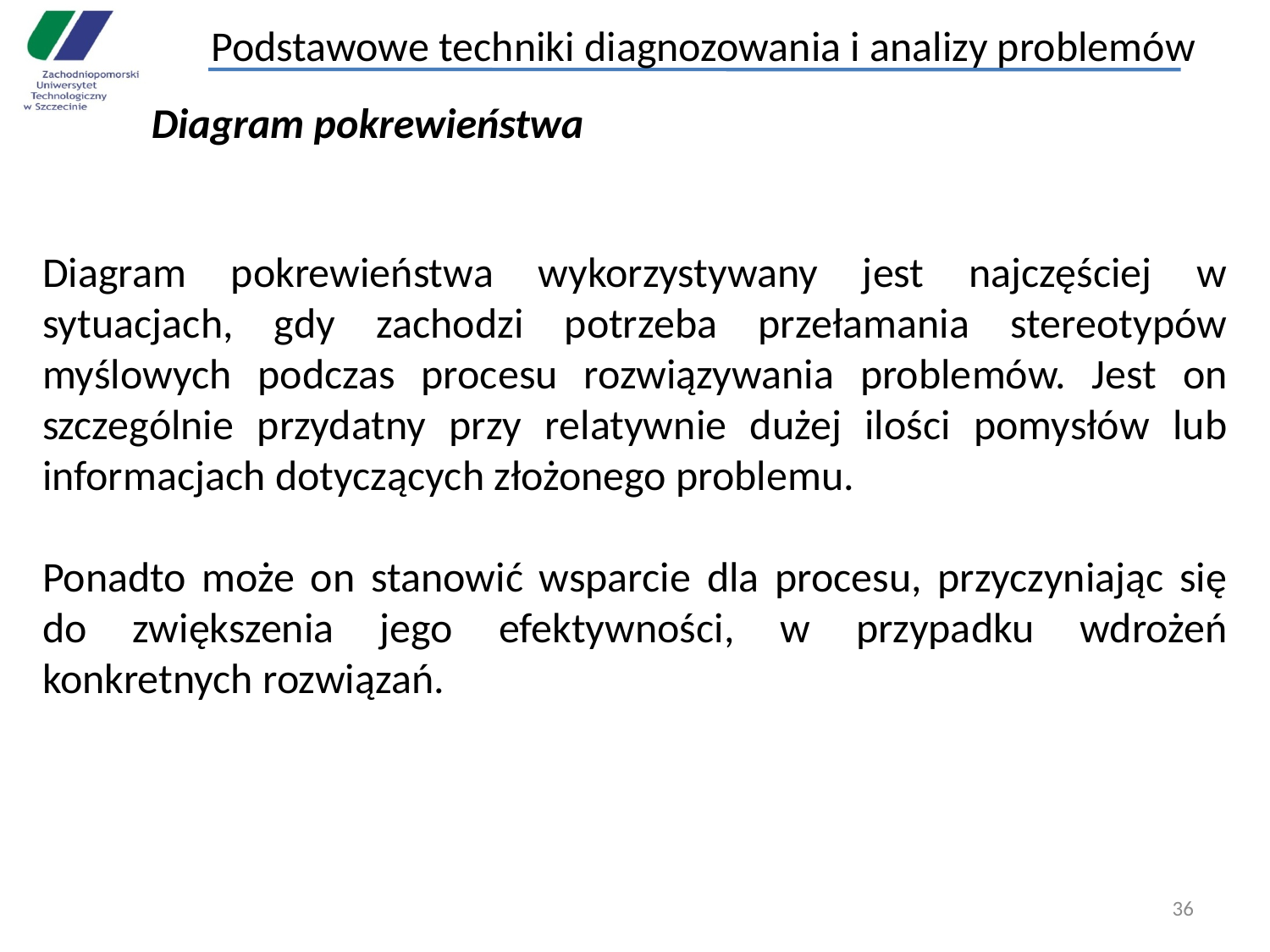

Podstawowe techniki diagnozowania i analizy problemów
#
Diagram pokrewieństwa
Diagram pokrewieństwa wykorzystywany jest najczęściej w sytuacjach, gdy zachodzi potrzeba przełamania stereotypów myślowych podczas procesu rozwiązywania problemów. Jest on szczególnie przydatny przy relatywnie dużej ilości pomysłów lub informacjach dotyczących złożonego problemu.

Ponadto może on stanowić wsparcie dla procesu, przyczyniając się do zwiększenia jego efektywności, w przypadku wdrożeń konkretnych rozwiązań.
36